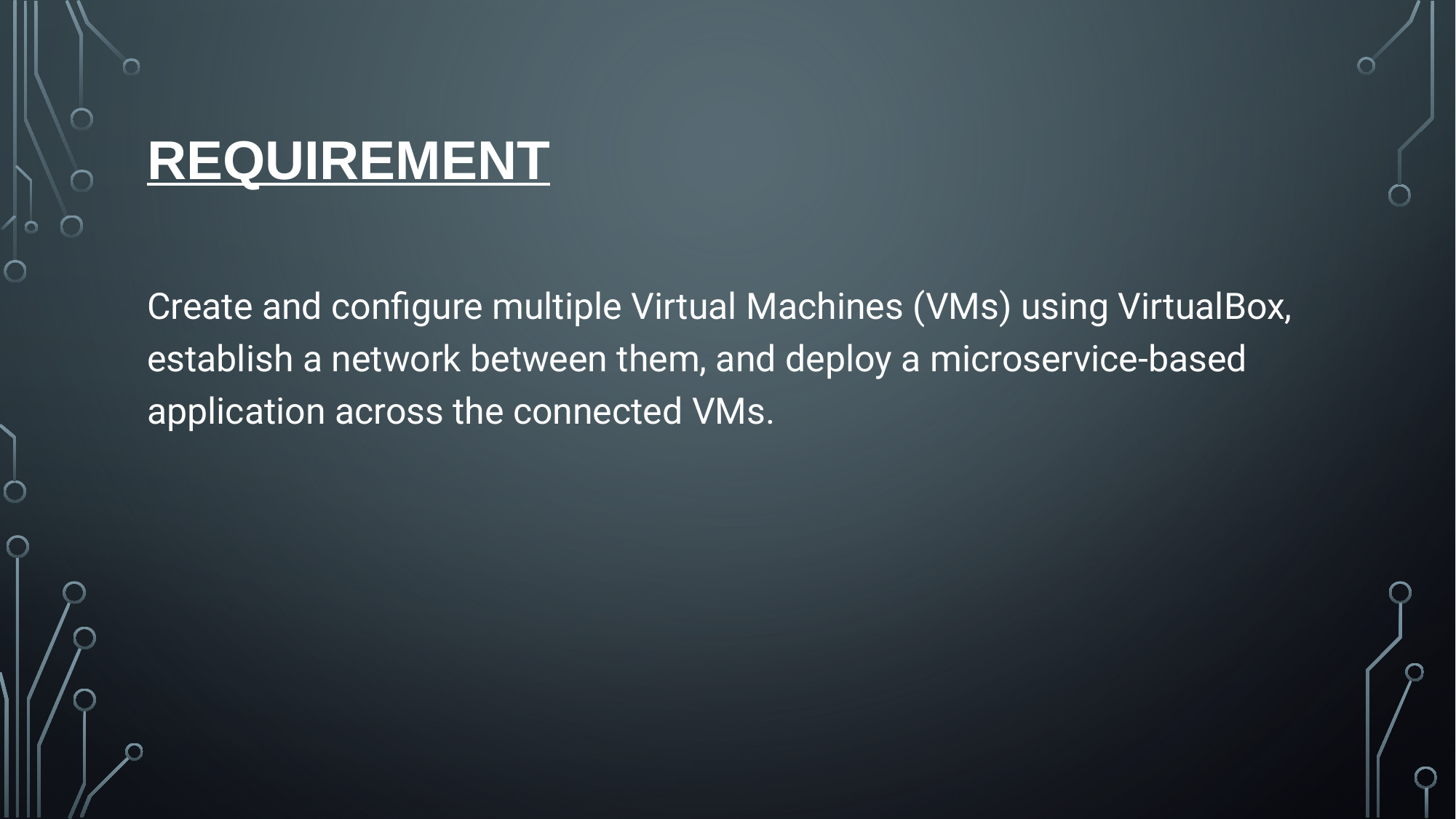

# Requirement
Create and configure multiple Virtual Machines (VMs) using VirtualBox, establish a network between them, and deploy a microservice-based application across the connected VMs.